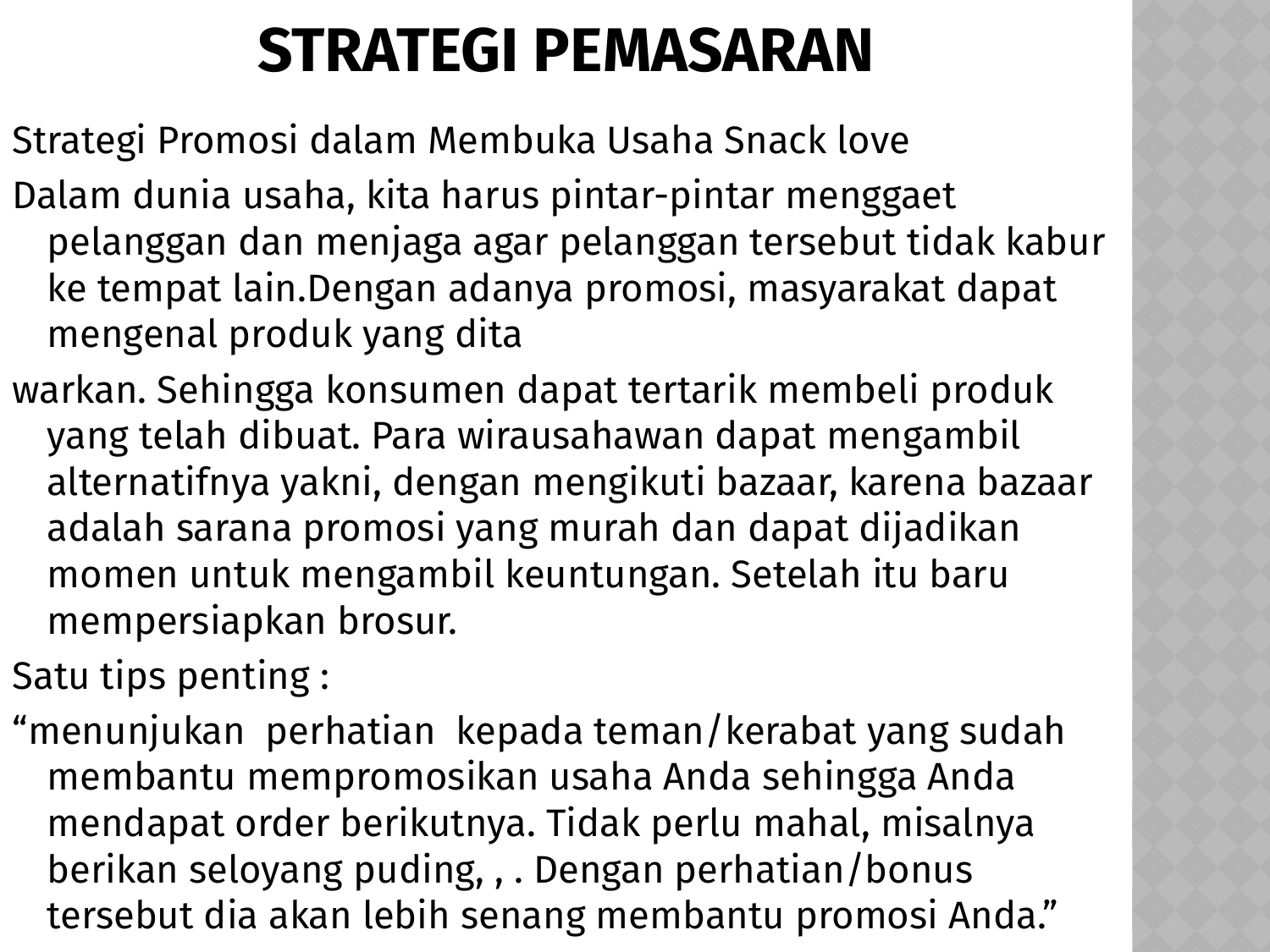

# STRATEGI PEMASARAN
Strategi Promosi dalam Membuka Usaha Snack love
Dalam dunia usaha, kita harus pintar-pintar menggaet pelanggan dan menjaga agar pelanggan tersebut tidak kabur ke tempat lain.Dengan adanya promosi, masyarakat dapat mengenal produk yang dita
warkan. Sehingga konsumen dapat tertarik membeli produk yang telah dibuat. Para wirausahawan dapat mengambil alternatifnya yakni, dengan mengikuti bazaar, karena bazaar adalah sarana promosi yang murah dan dapat dijadikan momen untuk mengambil keuntungan. Setelah itu baru mempersiapkan brosur.
Satu tips penting :
“menunjukan  perhatian  kepada teman/kerabat yang sudah membantu mempromosikan usaha Anda sehingga Anda mendapat order berikutnya. Tidak perlu mahal, misalnya berikan seloyang puding, , . Dengan perhatian/bonus tersebut dia akan lebih senang membantu promosi Anda.”